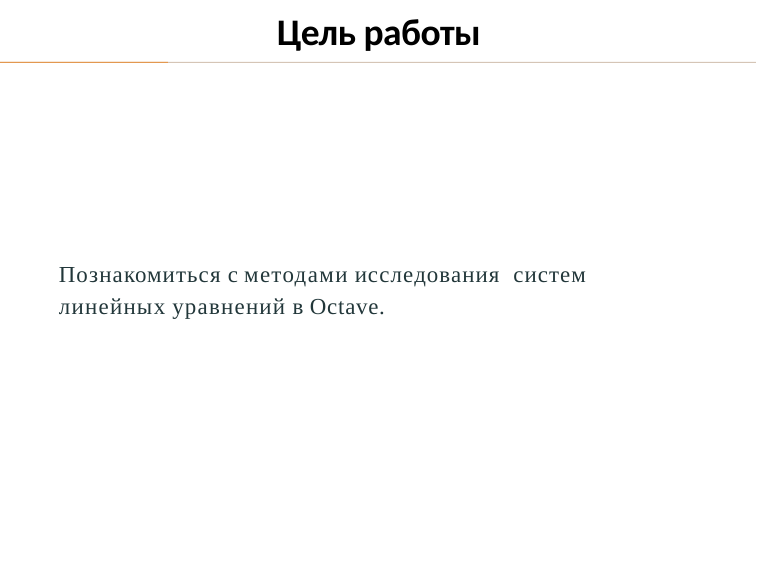

# Цель работы

Познакомиться с методами исследования  систем линейных уравнений в Octave.